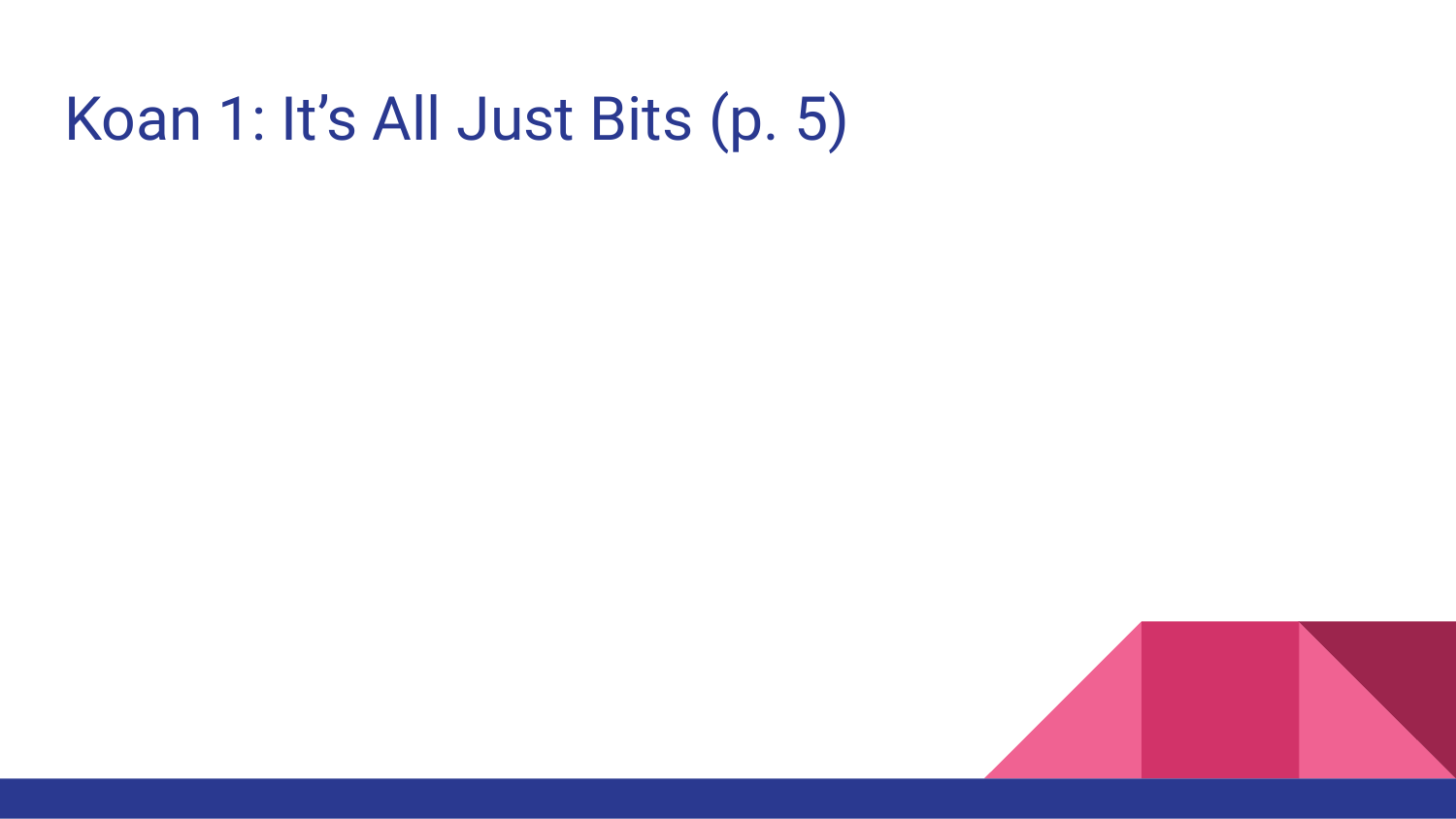

# Koan 1: It’s All Just Bits (p. 5)